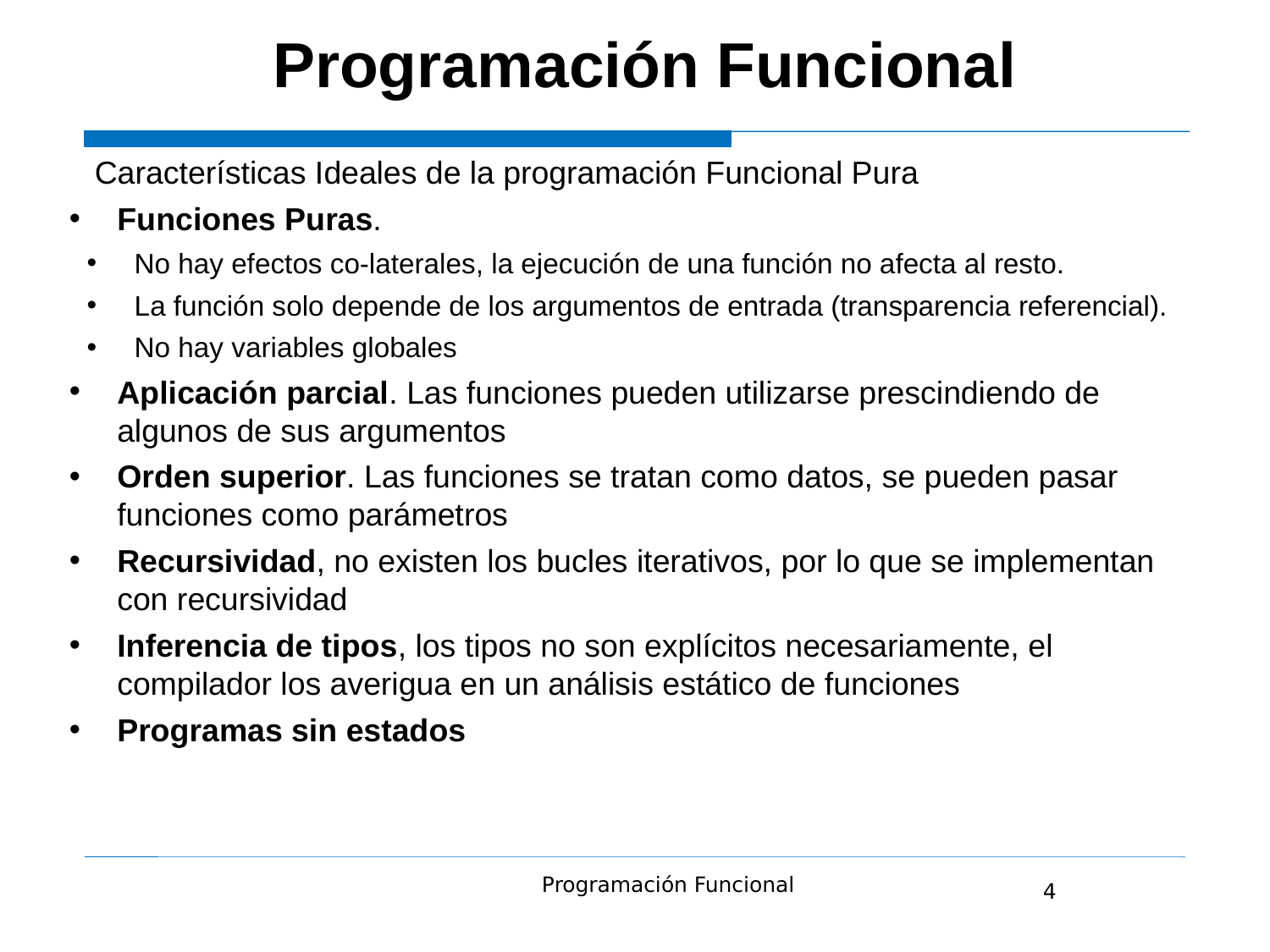

Programación Funcional

Características Ideales de la programación Funcional Pura
Funciones Puras.
No hay efectos co-laterales, la ejecución de una función no afecta al resto.
La función solo depende de los argumentos de entrada (transparencia referencial).
No hay variables globales
Aplicación parcial. Las funciones pueden utilizarse prescindiendo de algunos de sus argumentos
Orden superior. Las funciones se tratan como datos, se pueden pasar funciones como parámetros
Recursividad, no existen los bucles iterativos, por lo que se implementan con recursividad
Inferencia de tipos, los tipos no son explícitos necesariamente, el compilador los averigua en un análisis estático de funciones
Programas sin estados